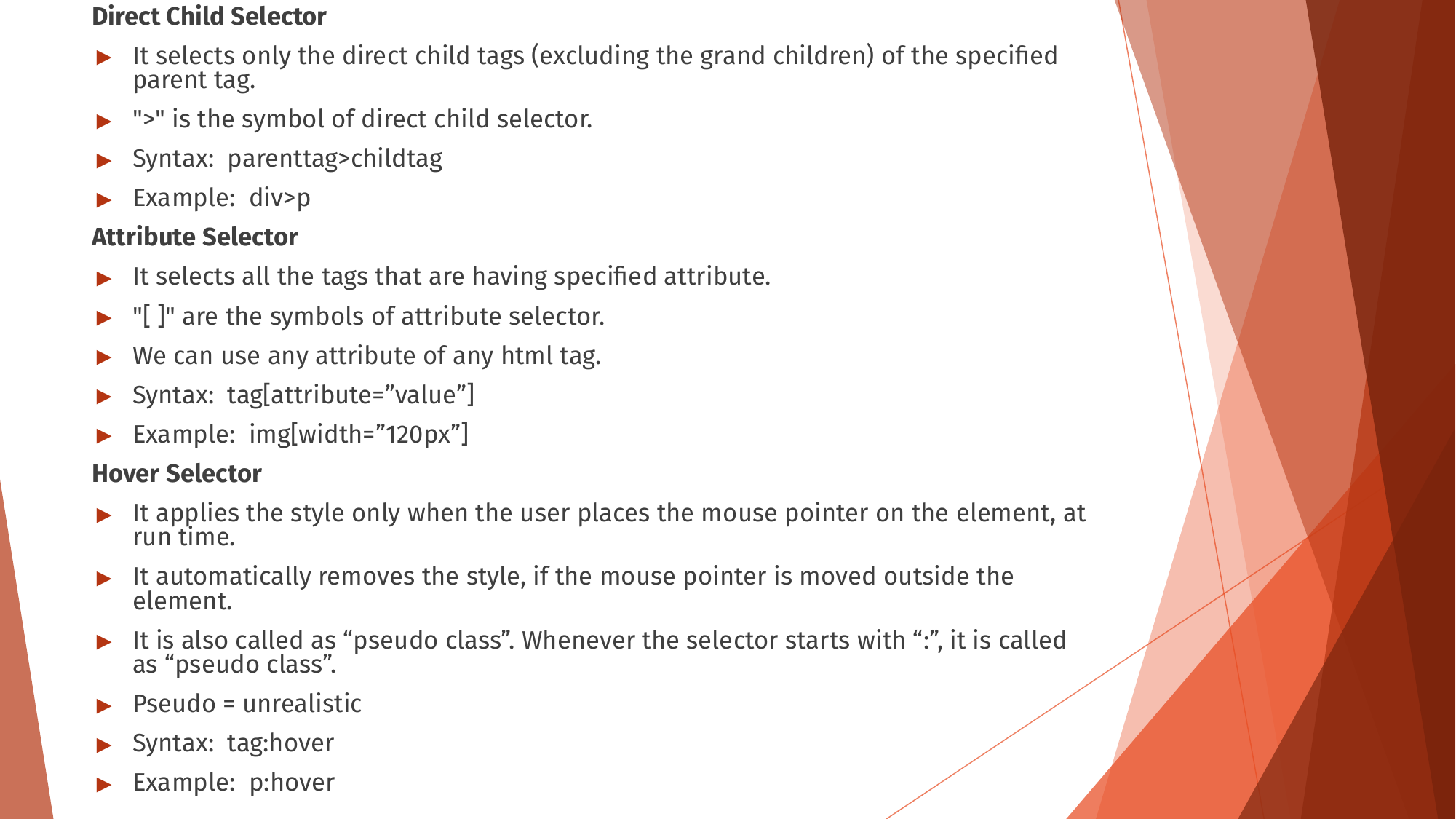

Direct Child Selector
It selects only the direct child tags (excluding the grand children) of the specified parent tag.
">" is the symbol of direct child selector.
Syntax:  parenttag>childtag
Example:  div>p
Attribute Selector
It selects all the tags that are having specified attribute.
"[ ]" are the symbols of attribute selector.
We can use any attribute of any html tag.
Syntax:  tag[attribute=”value”]
Example:  img[width=”120px”]
Hover Selector
It applies the style only when the user places the mouse pointer on the element, at run time.
It automatically removes the style, if the mouse pointer is moved outside the element.
It is also called as “pseudo class”. Whenever the selector starts with “:”, it is called as “pseudo class”.
Pseudo = unrealistic
Syntax:  tag:hover
Example:  p:hover